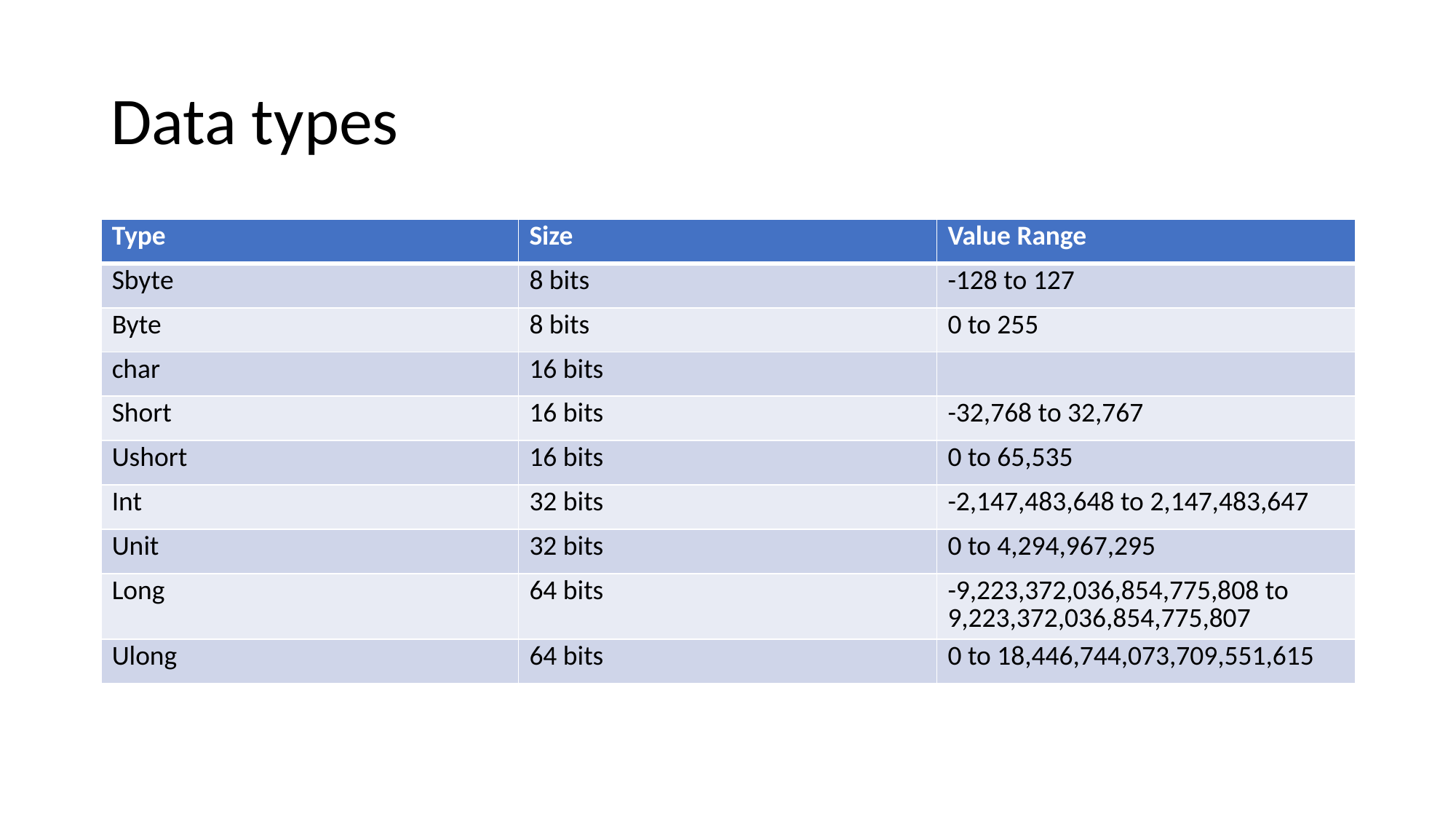

# Data types
| Type | Size | Value Range |
| --- | --- | --- |
| Sbyte | 8 bits | -128 to 127 |
| Byte | 8 bits | 0 to 255 |
| char | 16 bits |  |
| Short | 16 bits | -32,768 to 32,767 |
| Ushort | 16 bits | 0 to 65,535 |
| Int | 32 bits | -2,147,483,648 to 2,147,483,647 |
| Unit | 32 bits | 0 to 4,294,967,295 |
| Long | 64 bits | -9,223,372,036,854,775,808 to 9,223,372,036,854,775,807 |
| Ulong | 64 bits | 0 to 18,446,744,073,709,551,615 |